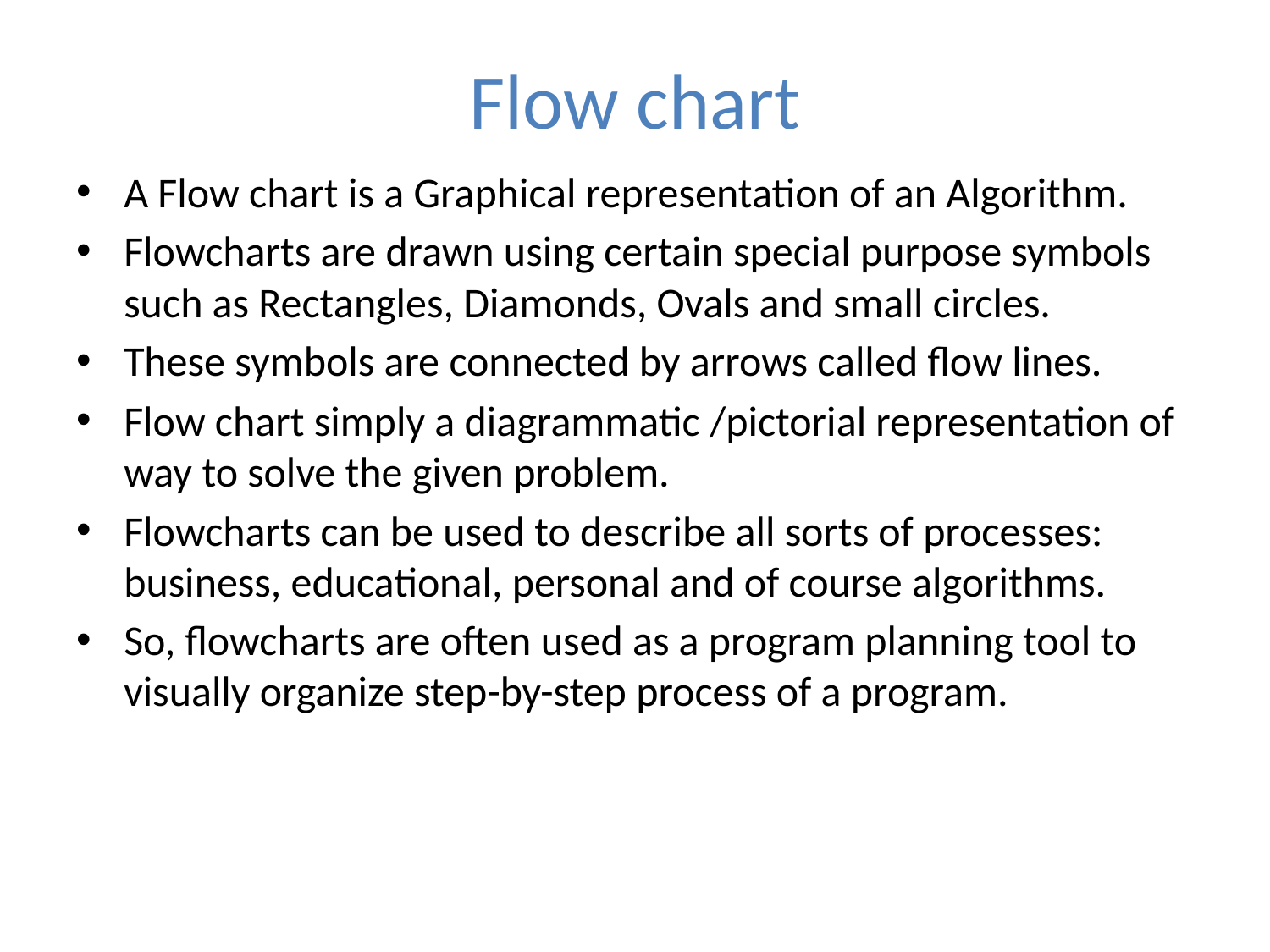

# Flow chart
A Flow chart is a Graphical representation of an Algorithm.
Flowcharts are drawn using certain special purpose symbols such as Rectangles, Diamonds, Ovals and small circles.
These symbols are connected by arrows called flow lines.
Flow chart simply a diagrammatic /pictorial representation of way to solve the given problem.
Flowcharts can be used to describe all sorts of processes: business, educational, personal and of course algorithms.
So, flowcharts are often used as a program planning tool to visually organize step-by-step process of a program.